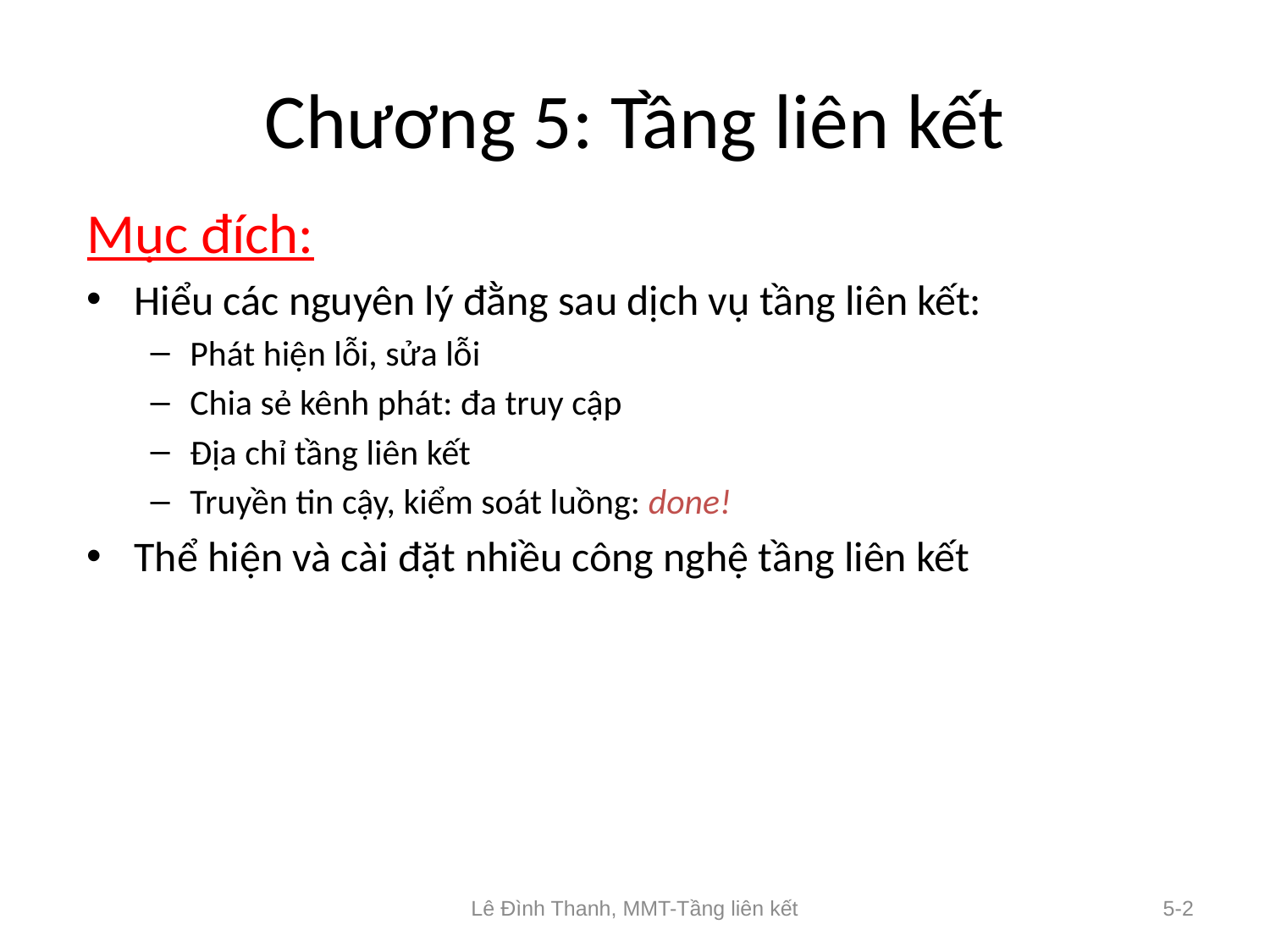

# Chương 5: Tầng liên kết
Mục đích:
Hiểu các nguyên lý đằng sau dịch vụ tầng liên kết:
Phát hiện lỗi, sửa lỗi
Chia sẻ kênh phát: đa truy cập
Địa chỉ tầng liên kết
Truyền tin cậy, kiểm soát luồng: done!
Thể hiện và cài đặt nhiều công nghệ tầng liên kết
Lê Đình Thanh, MMT-Tầng liên kết
5-2